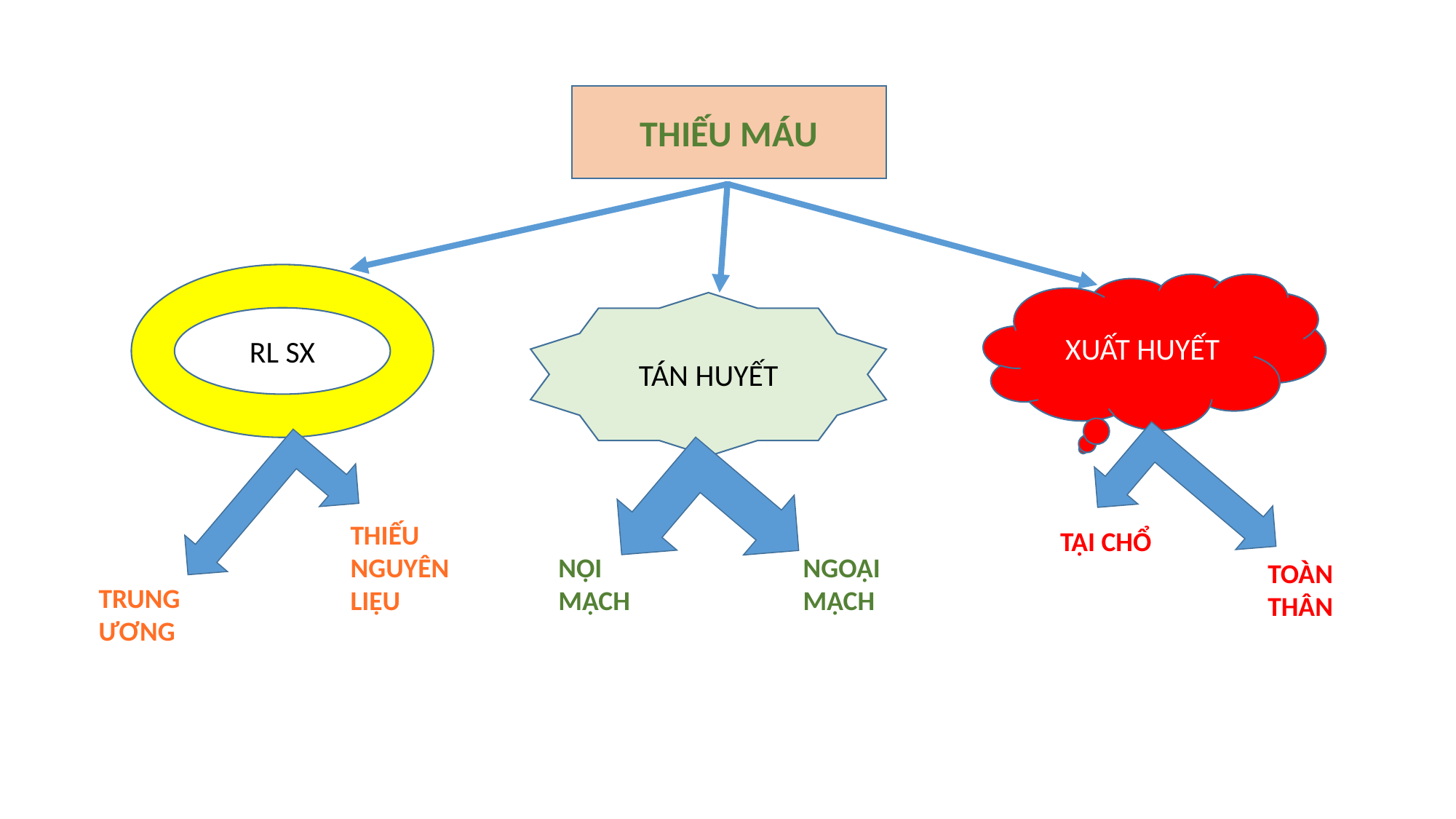

#
THIẾU MÁU

RL SX
XUẤT HUYẾT
TÁN HUYẾT

THIẾU NGUYÊN LIỆU
TẠI CHỔ
NGOẠI MẠCH
NỘI MẠCH
TOÀN THÂN
TRUNG ƯƠNG